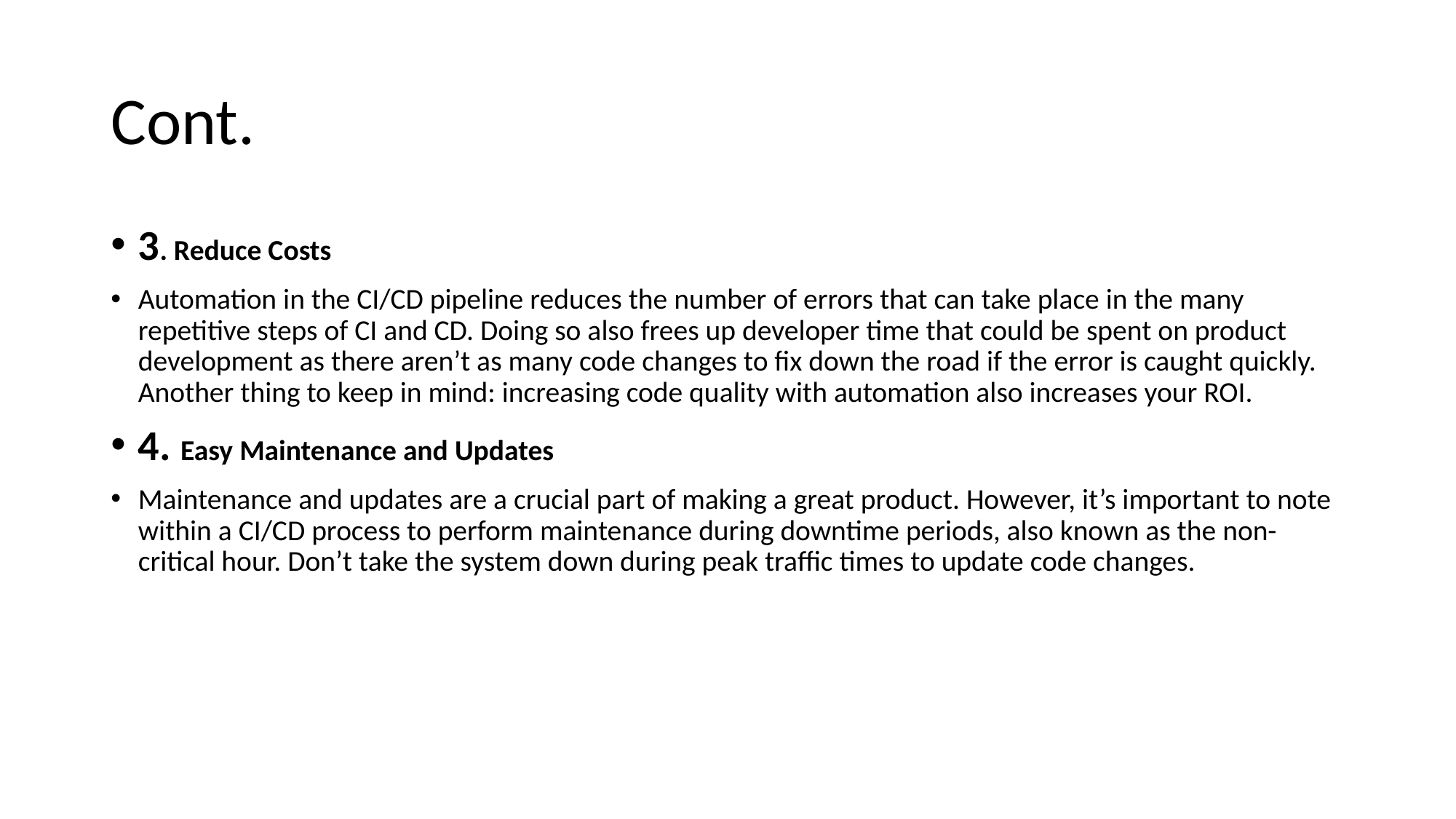

# Cont.
3. Reduce Costs
Automation in the CI/CD pipeline reduces the number of errors that can take place in the many repetitive steps of CI and CD. Doing so also frees up developer time that could be spent on product development as there aren’t as many code changes to fix down the road if the error is caught quickly. Another thing to keep in mind: increasing code quality with automation also increases your ROI.
4. Easy Maintenance and Updates
Maintenance and updates are a crucial part of making a great product. However, it’s important to note within a CI/CD process to perform maintenance during downtime periods, also known as the non-critical hour. Don’t take the system down during peak traffic times to update code changes.